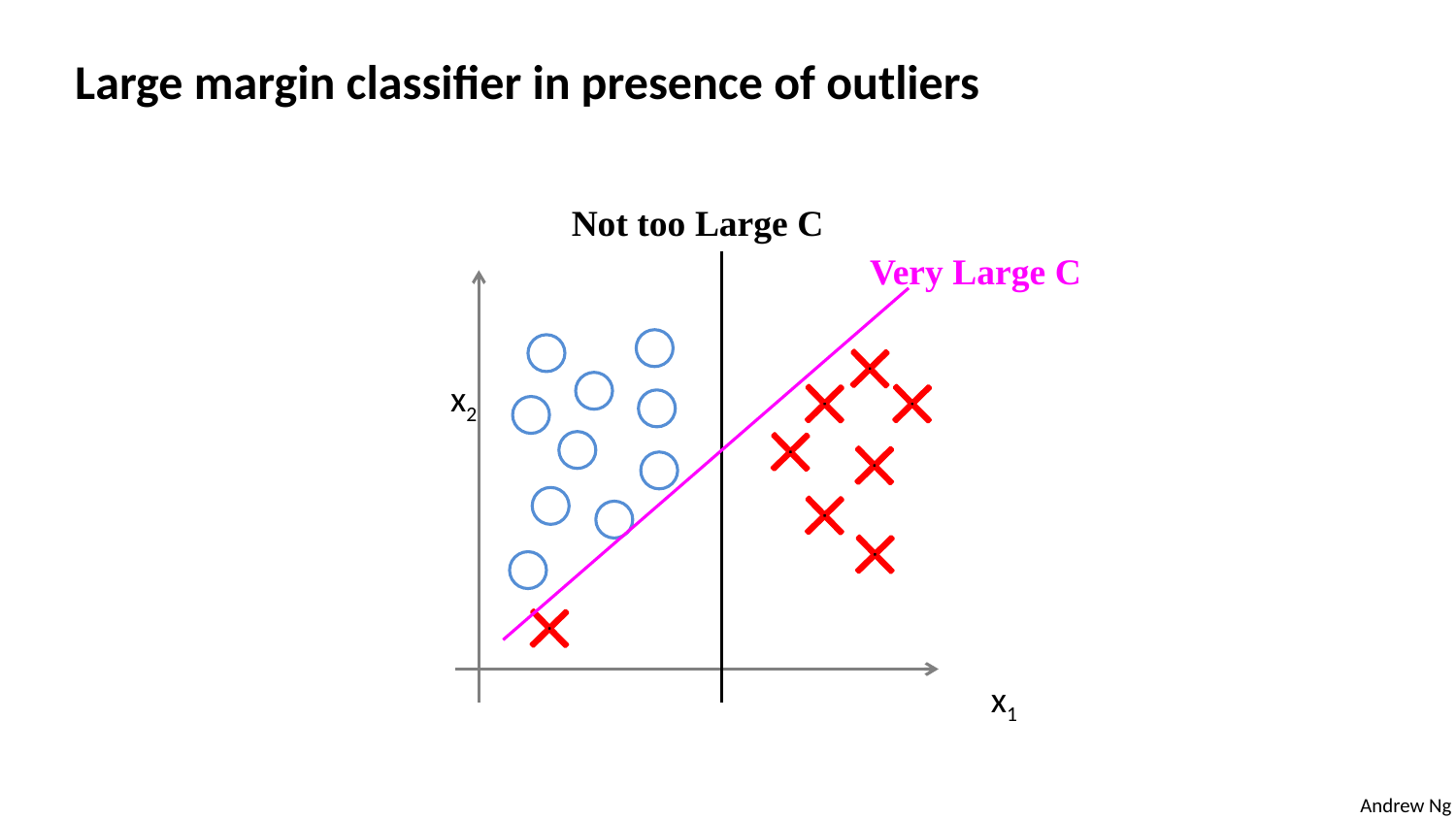

Large margin classifier in presence of outliers
Not too Large C
Very Large C

x2

x1